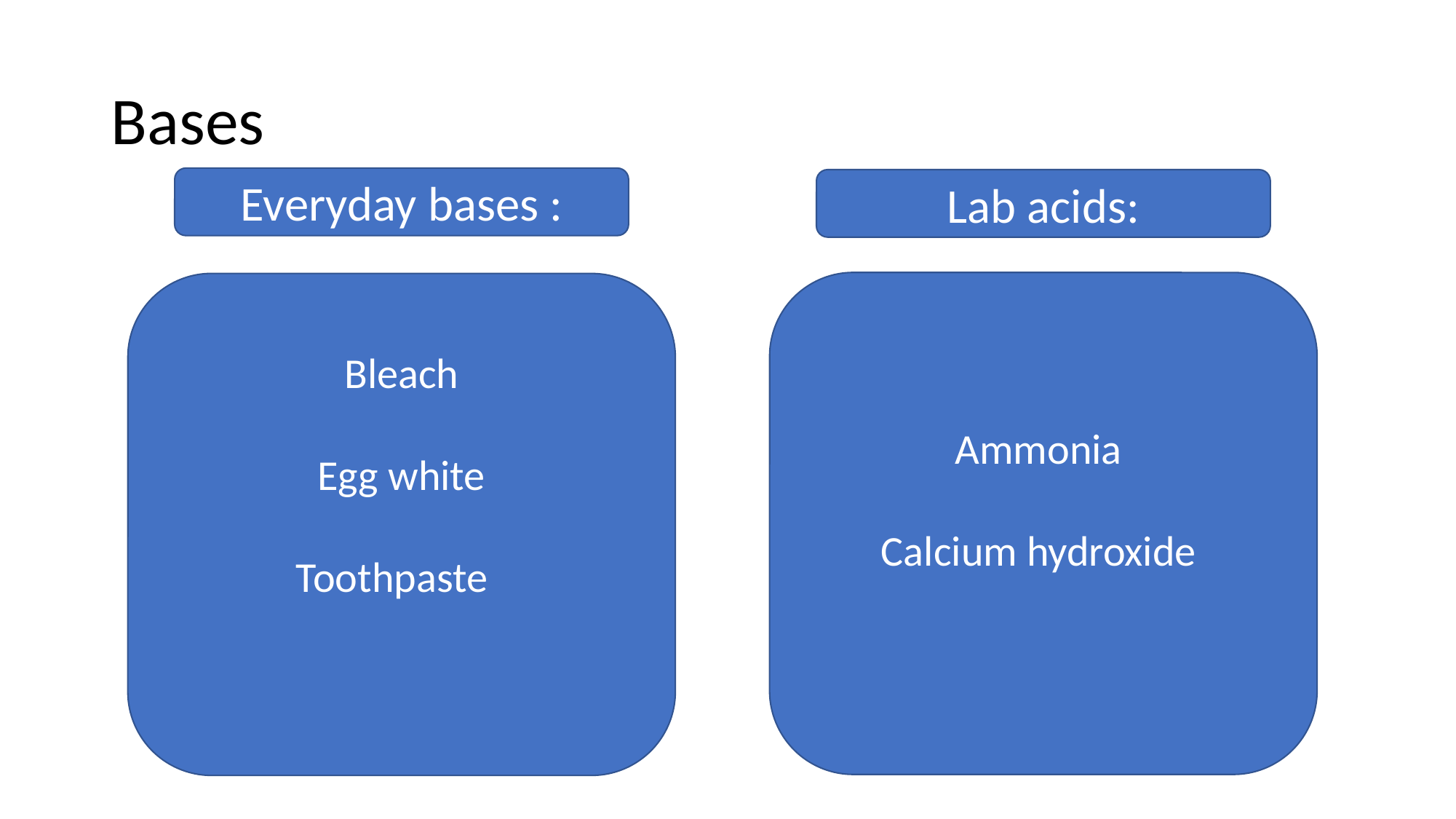

# Bases
Everyday bases :
Lab acids:
Ammonia

Calcium hydroxide

Bleach

Egg white

Toothpaste